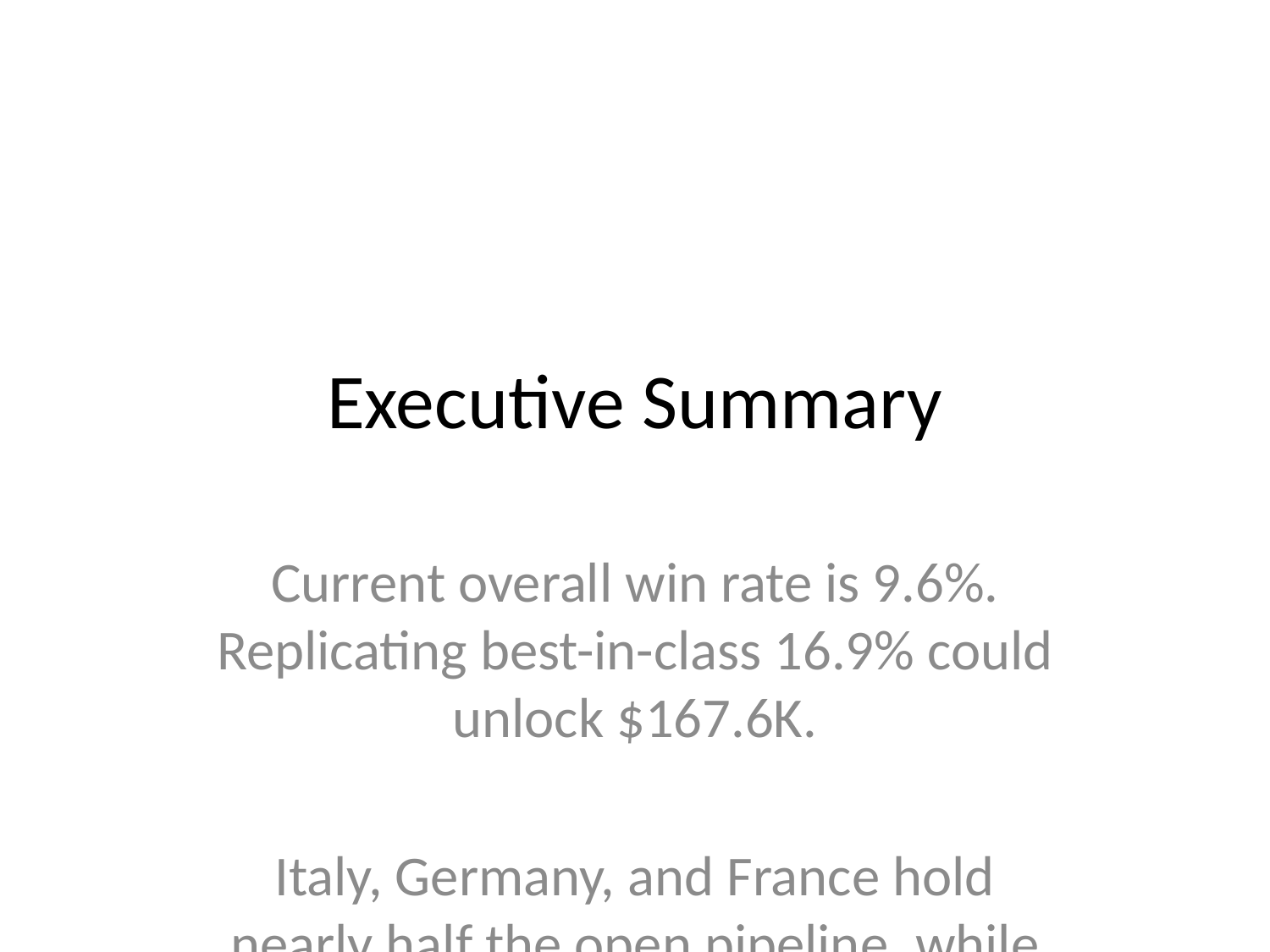

# Executive Summary
Current overall win rate is 9.6%. Replicating best-in-class 16.9% could unlock $167.6K.

Italy, Germany, and France hold nearly half the open pipeline, while Services and SAAS make up over 85% of potential revenue.